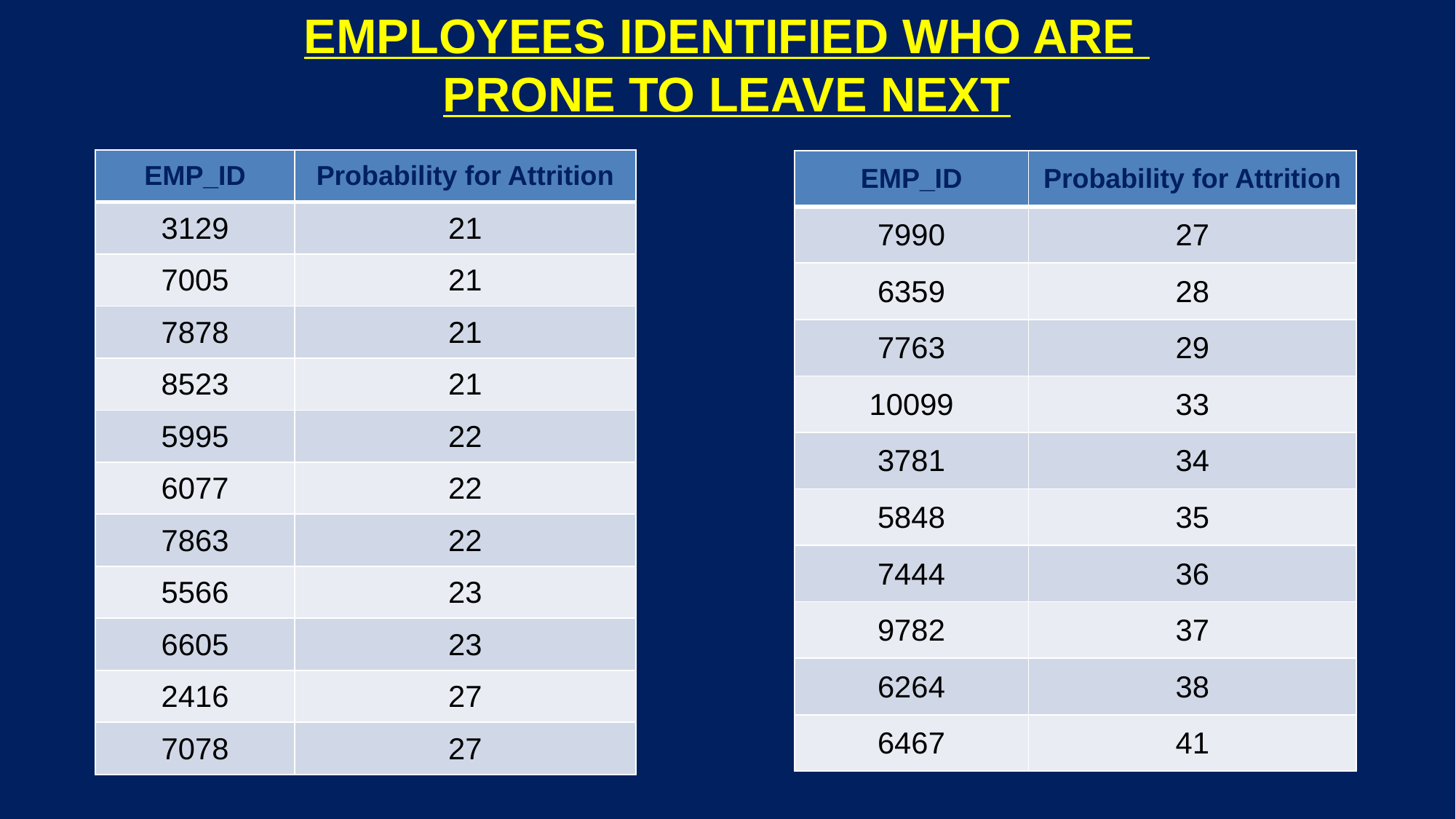

EMPLOYEES IDENTIFIED WHO ARE
PRONE TO LEAVE NEXT
| EMP\_ID | Probability for Attrition |
| --- | --- |
| 3129 | 21 |
| 7005 | 21 |
| 7878 | 21 |
| 8523 | 21 |
| 5995 | 22 |
| 6077 | 22 |
| 7863 | 22 |
| 5566 | 23 |
| 6605 | 23 |
| 2416 | 27 |
| 7078 | 27 |
| EMP\_ID | Probability for Attrition |
| --- | --- |
| 7990 | 27 |
| 6359 | 28 |
| 7763 | 29 |
| 10099 | 33 |
| 3781 | 34 |
| 5848 | 35 |
| 7444 | 36 |
| 9782 | 37 |
| 6264 | 38 |
| 6467 | 41 |